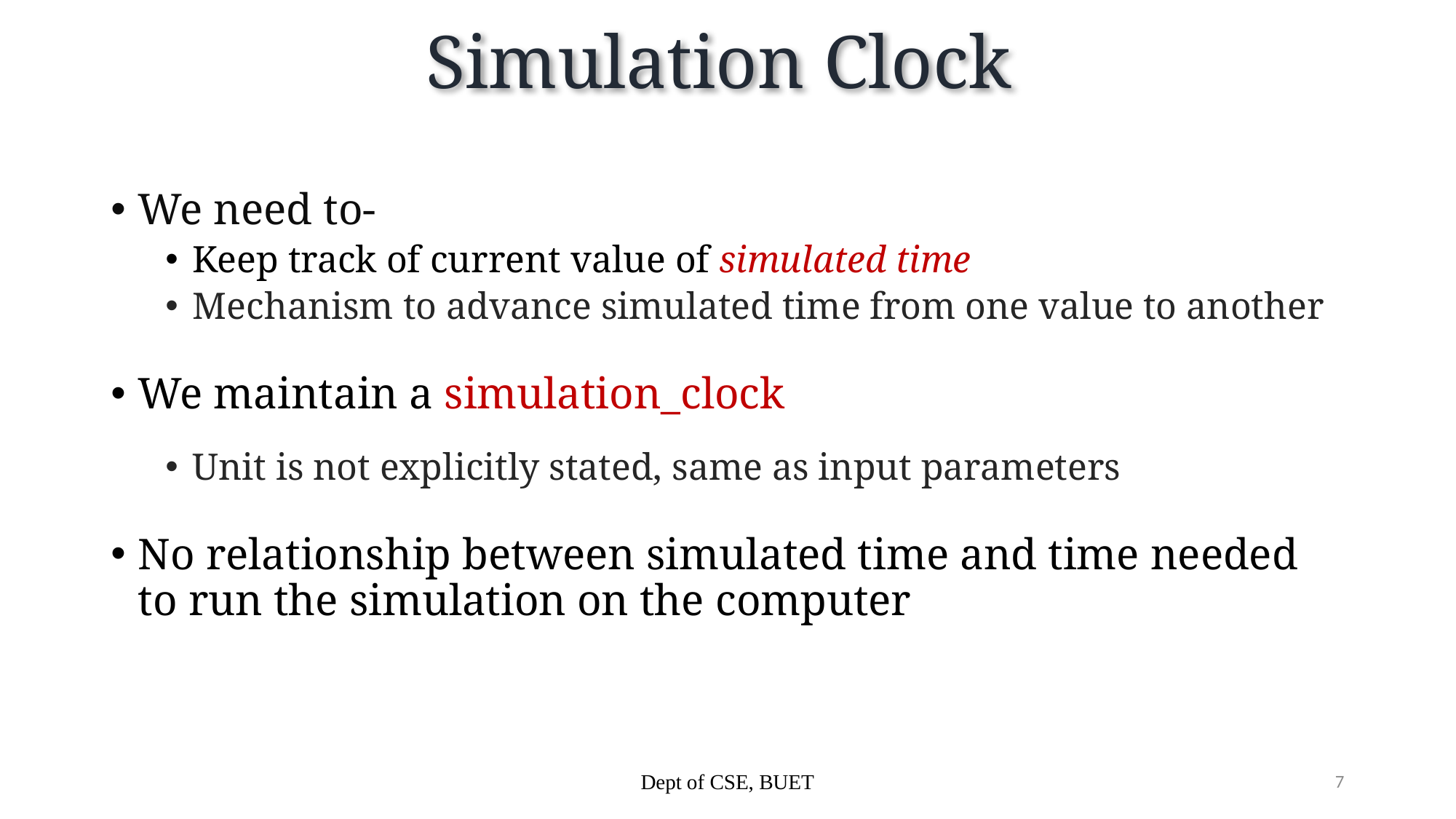

# Simulation Clock

We need to-
Keep track of current value of simulated time
Mechanism to advance simulated time from one value to another

We maintain a simulation_clock

Unit is not explicitly stated, same as input parameters

No relationship between simulated time and time needed to run the simulation on the computer
Dept of CSE, BUET
7